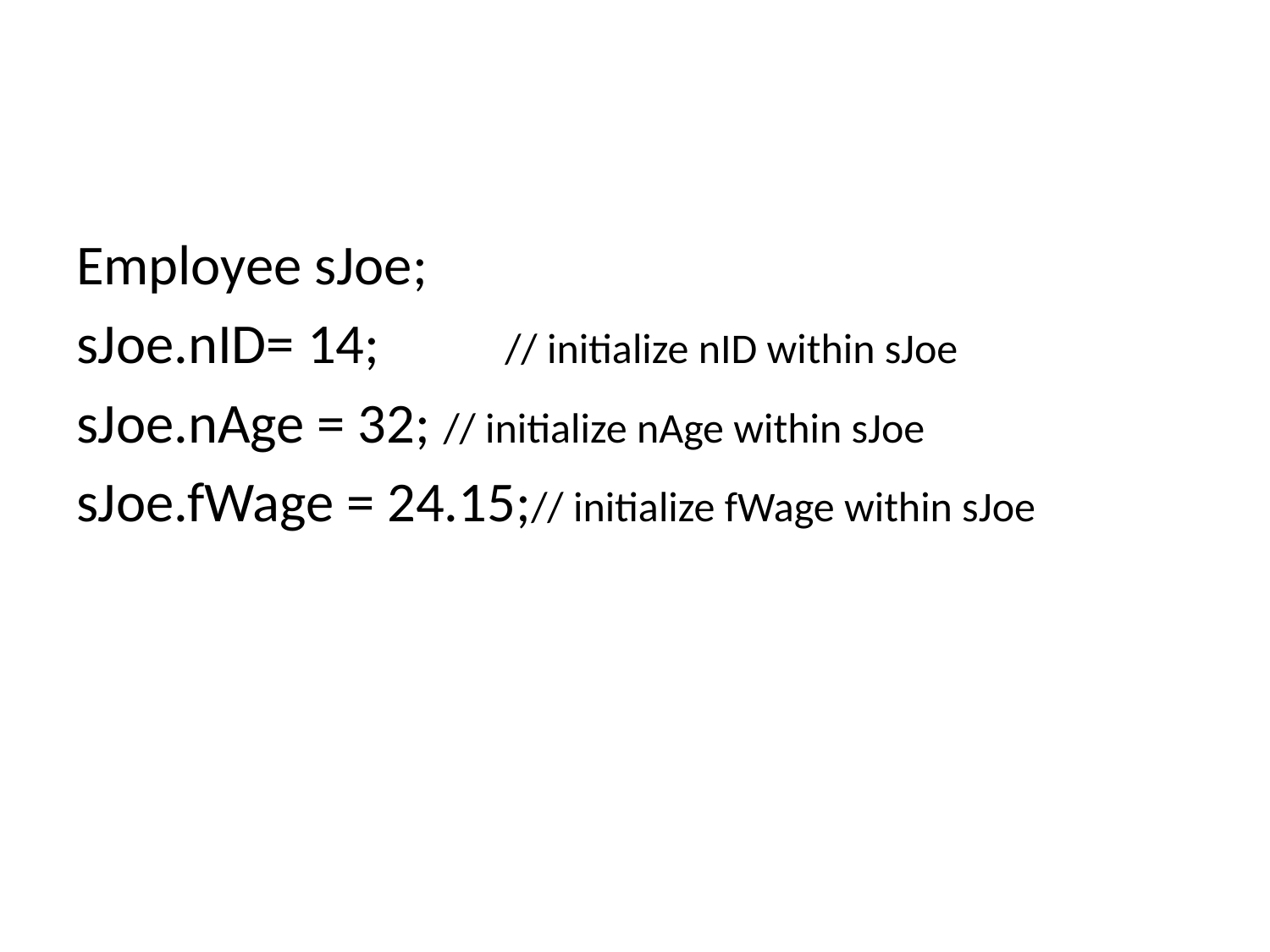

Employee sJoe;
sJoe.nID= 14; 	// initialize nID within sJoe
sJoe.nAge = 32; // initialize nAge within sJoe
sJoe.fWage = 24.15;// initialize fWage within sJoe